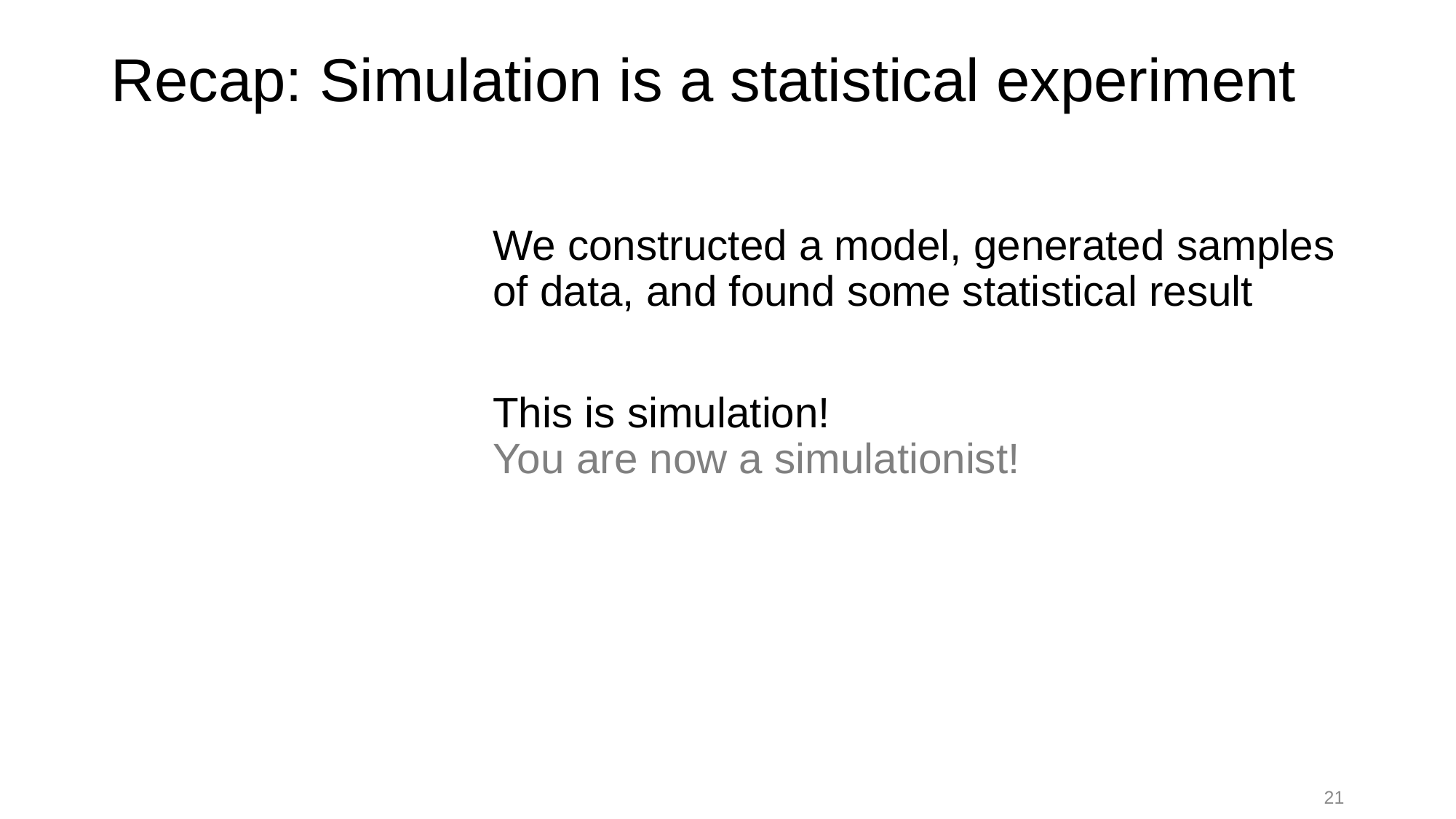

# Recap: Simulation is a statistical experiment
We constructed a model, generated samples of data, and found some statistical result

This is simulation!
You are now a simulationist!

21